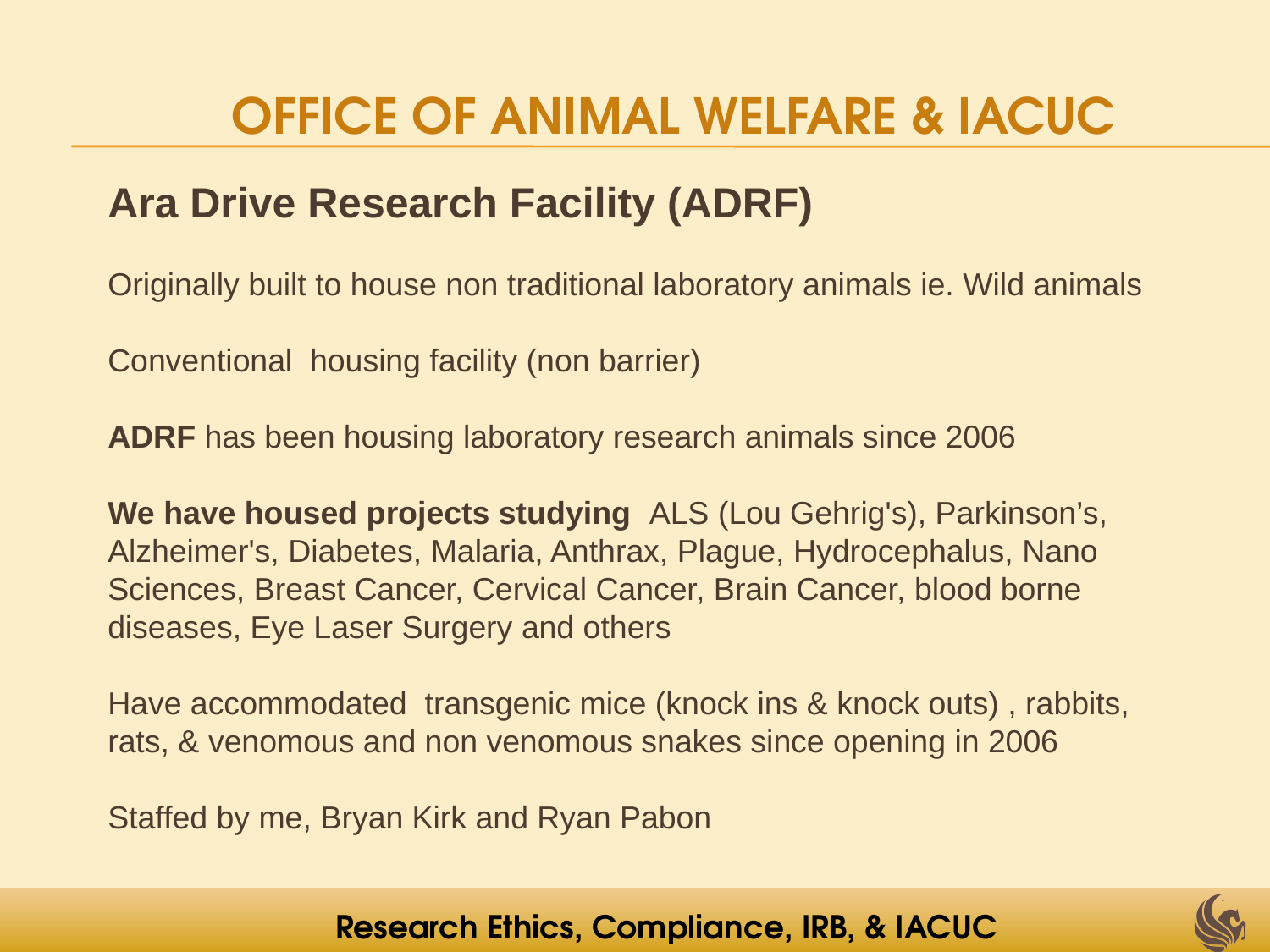

# OFFICE OF ANIMAL WELFARE & IACUC
Ara Drive Research Facility (ADRF)

Originally built to house non traditional laboratory animals ie. Wild animals

Conventional  housing facility (non barrier)

ADRF has been housing laboratory research animals since 2006

We have housed projects studying  ALS (Lou Gehrig's), Parkinson’s, Alzheimer's, Diabetes, Malaria, Anthrax, Plague, Hydrocephalus, Nano Sciences, Breast Cancer, Cervical Cancer, Brain Cancer, blood borne diseases, Eye Laser Surgery and others

Have accommodated  transgenic mice (knock ins & knock outs) , rabbits, rats, & venomous and non venomous snakes since opening in 2006

Staffed by me, Bryan Kirk and Ryan Pabon
Research Ethics, Compliance, IRB, & IACUC